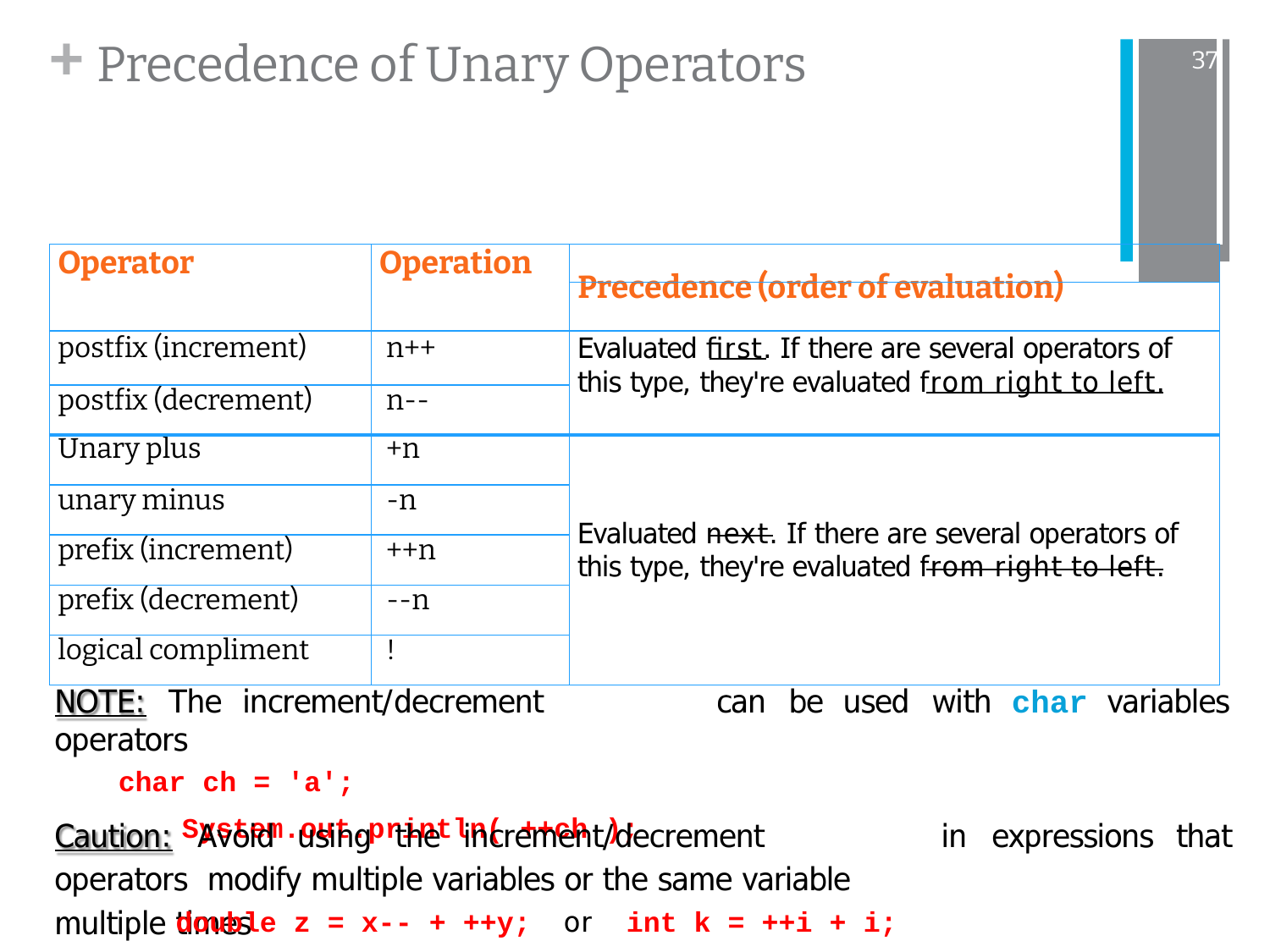

| + Precedence of Unary Operators |  |  |  |
| --- | --- | --- | --- |
| Operator | Operation |  |  |
|  |  | Precedence (order of evaluation) |  |
| postfix (increment) | n++ | Evaluated first. If there are several operators of this type, they're evaluated from right to left. |  |
| postfix (decrement) | n-- |  |  |
| Unary plus | +n | Evaluated next. If there are several operators of this type, they're evaluated from right to left. |  |
| unary minus | -n |  |  |
| prefix (increment) | ++n |  |  |
| prefix (decrement) | --n |  |  |
| logical compliment | ! |  |  |

37

NOTE:	The	increment/decrement	operators
char ch = 'a';
System.out.println( ++ch );
can	be
used	with
char variables

Caution:	Avoid	using	the	increment/decrement	operators  modify multiple variables or the same variable multiple times
in	expressions
that
double z = x-- + ++y;	or
int k = ++i + i;